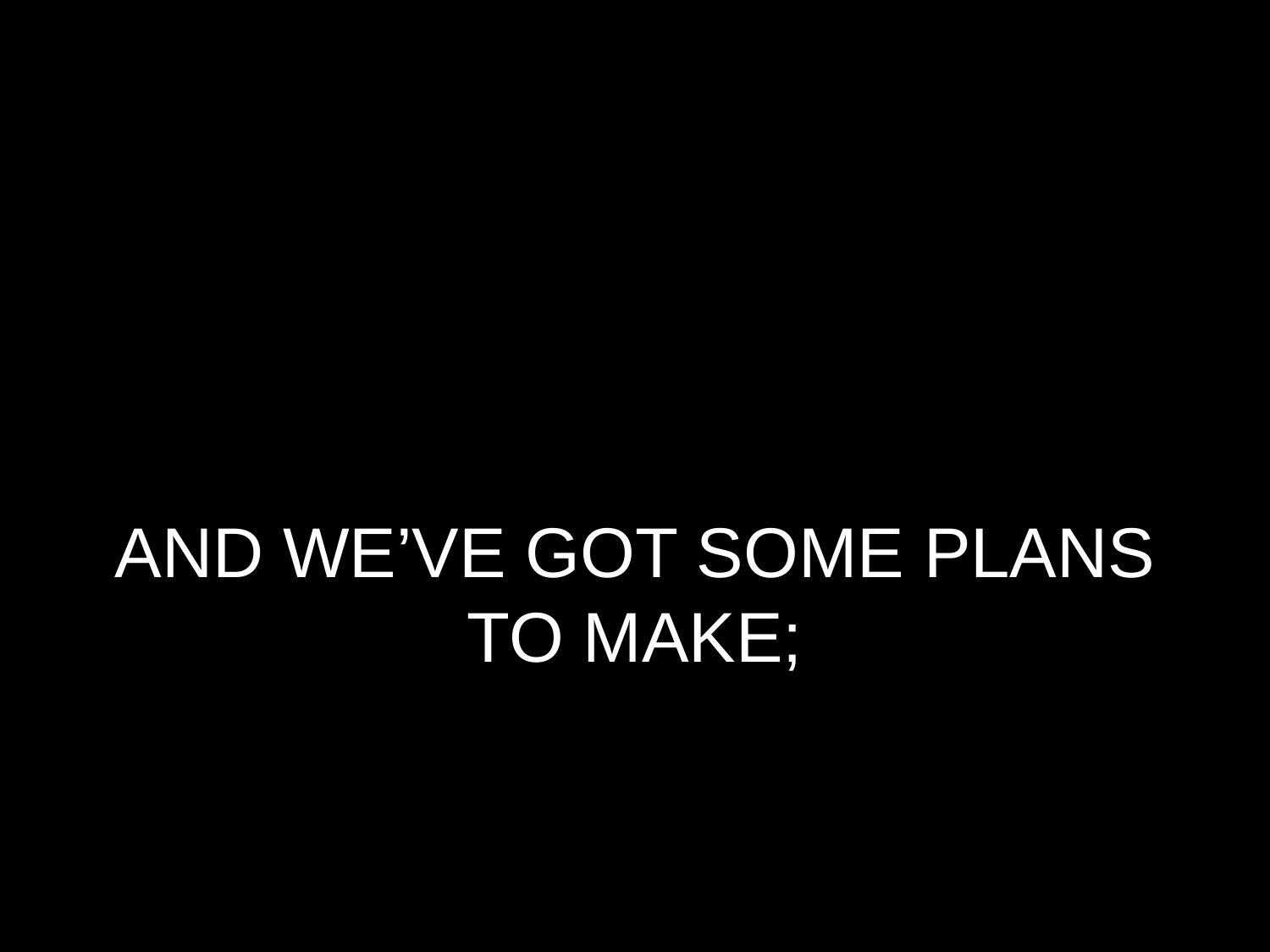

# AND WE’VE GOT SOME PLANS TO MAKE;